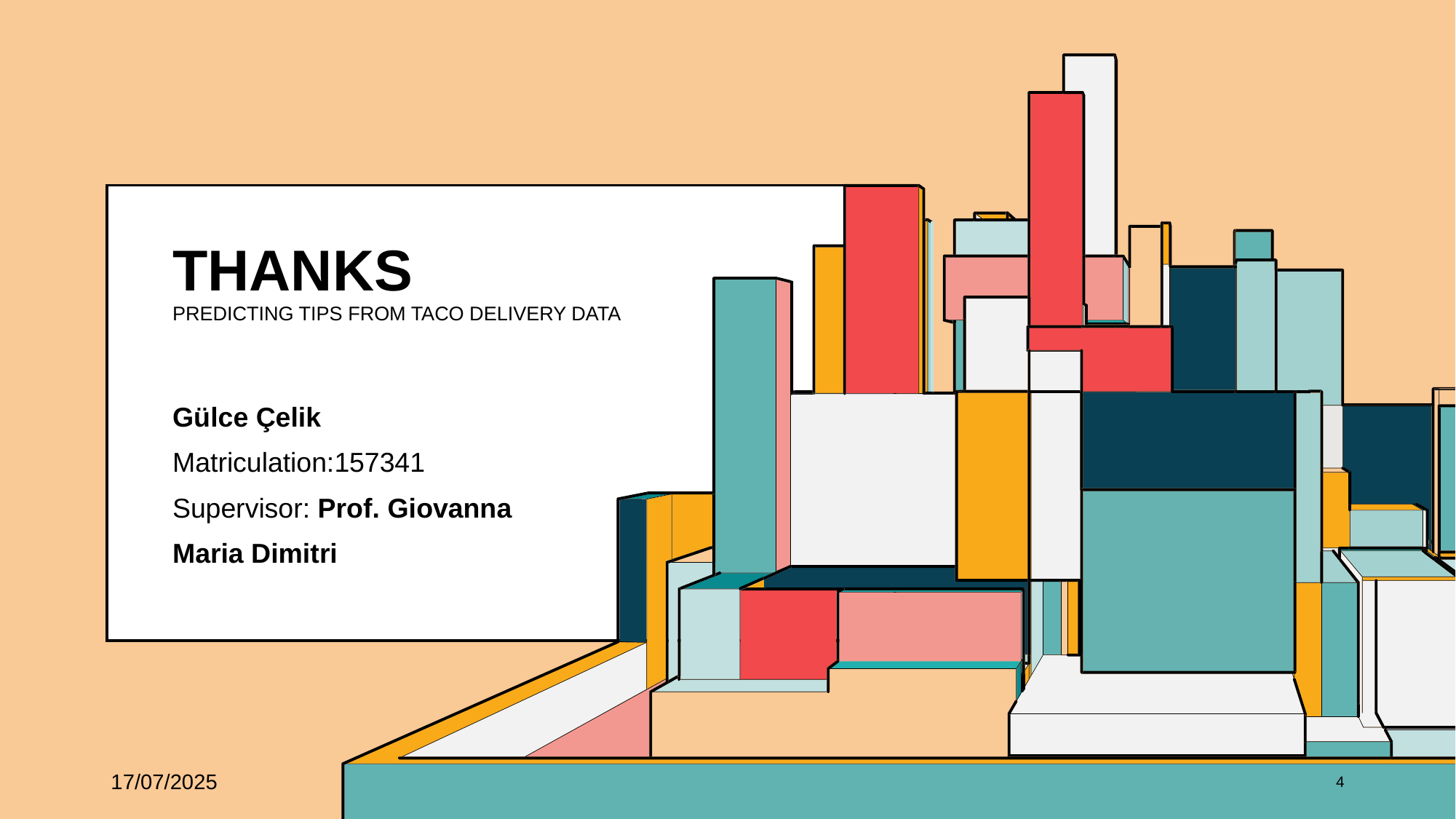

# Thanks Predicting Tips from Taco Delivery Data
Gülce Çelik
Matriculation:157341
Supervisor: Prof. Giovanna Maria Dimitri
17/07/2025
4